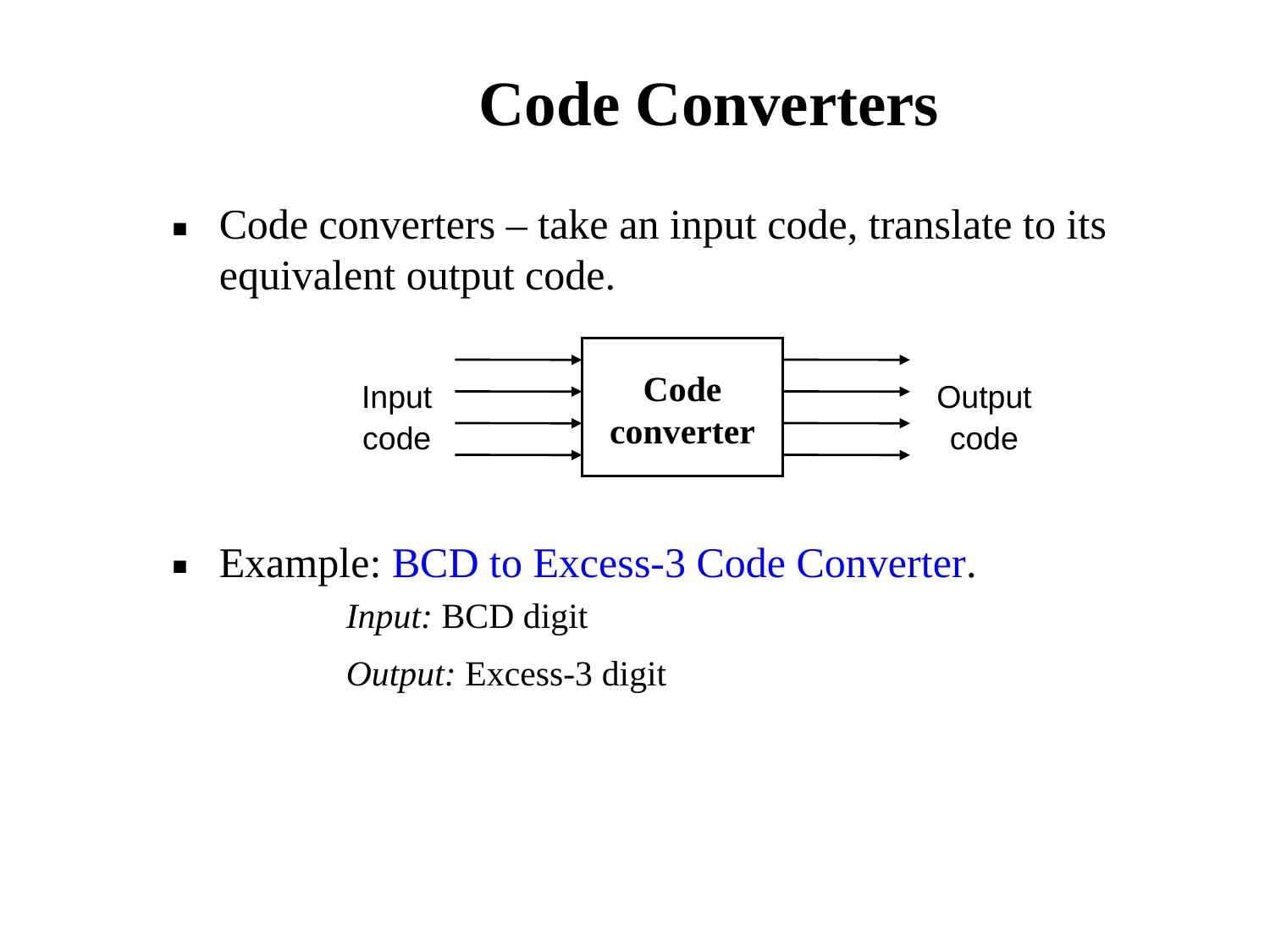

# Code Converters
Code converters – take an input code, translate to its equivalent output code.

Code
converter
Input
code
Output
code
Example: BCD to Excess-3 Code Converter.
		Input: BCD digit
		Output: Excess-3 digit